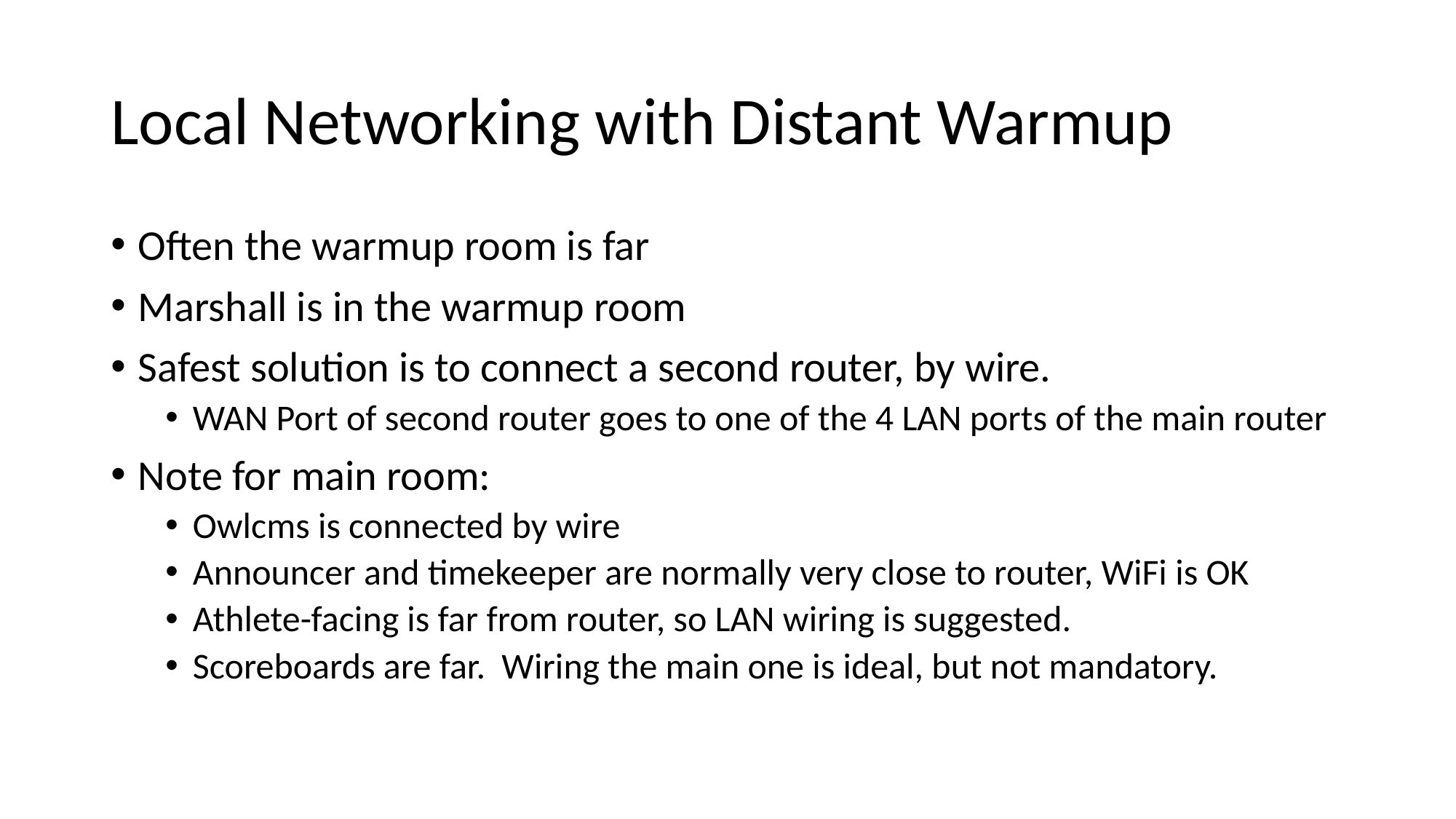

# Local Networking with Distant Warmup
Often the warmup room is far
Marshall is in the warmup room
Safest solution is to connect a second router, by wire.
WAN Port of second router goes to one of the 4 LAN ports of the main router
Note for main room:
Owlcms is connected by wire
Announcer and timekeeper are normally very close to router, WiFi is OK
Athlete-facing is far from router, so LAN wiring is suggested.
Scoreboards are far.  Wiring the main one is ideal, but not mandatory.